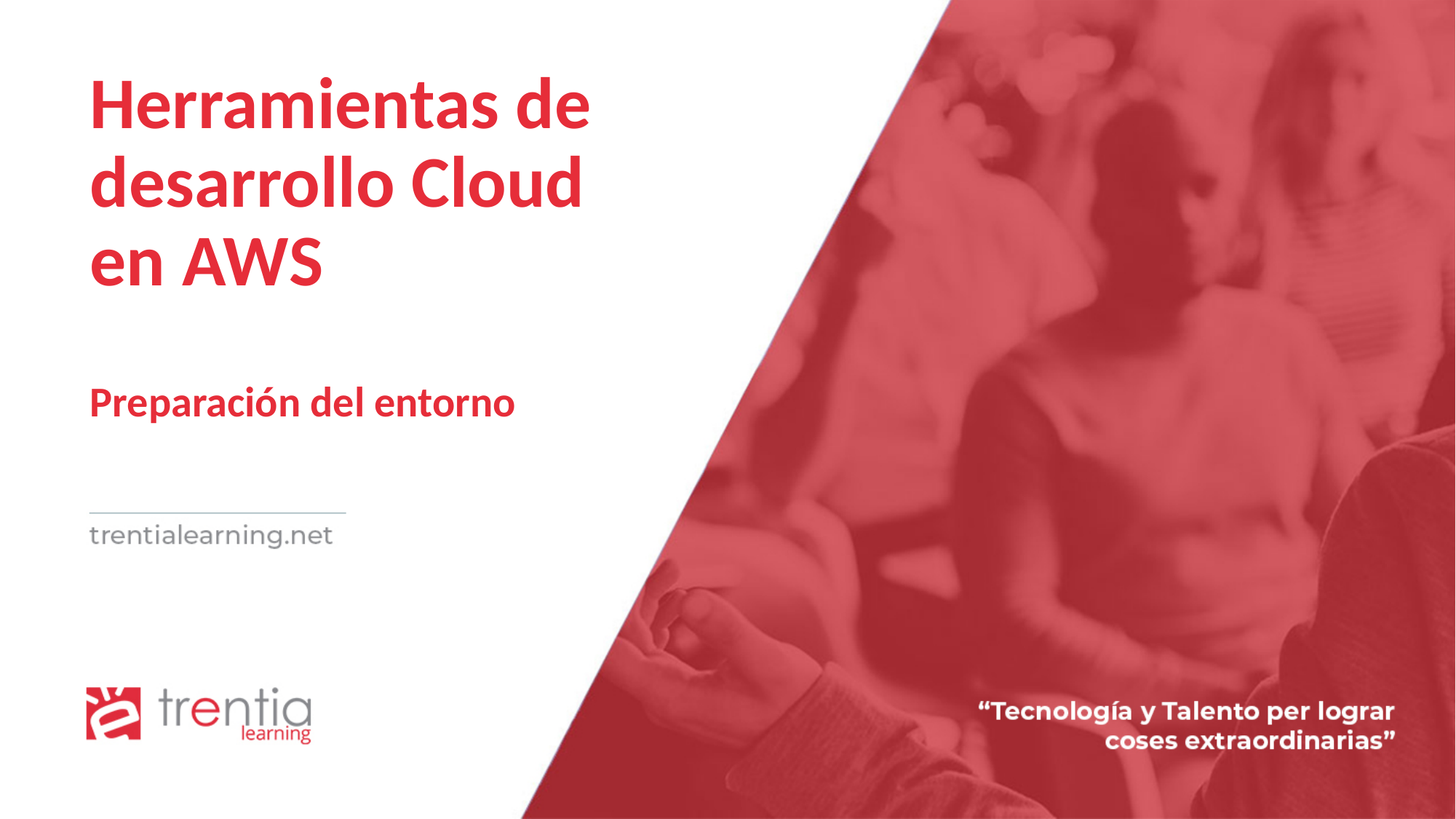

# Herramientas de desarrollo Cloud en AWS Preparación del entorno